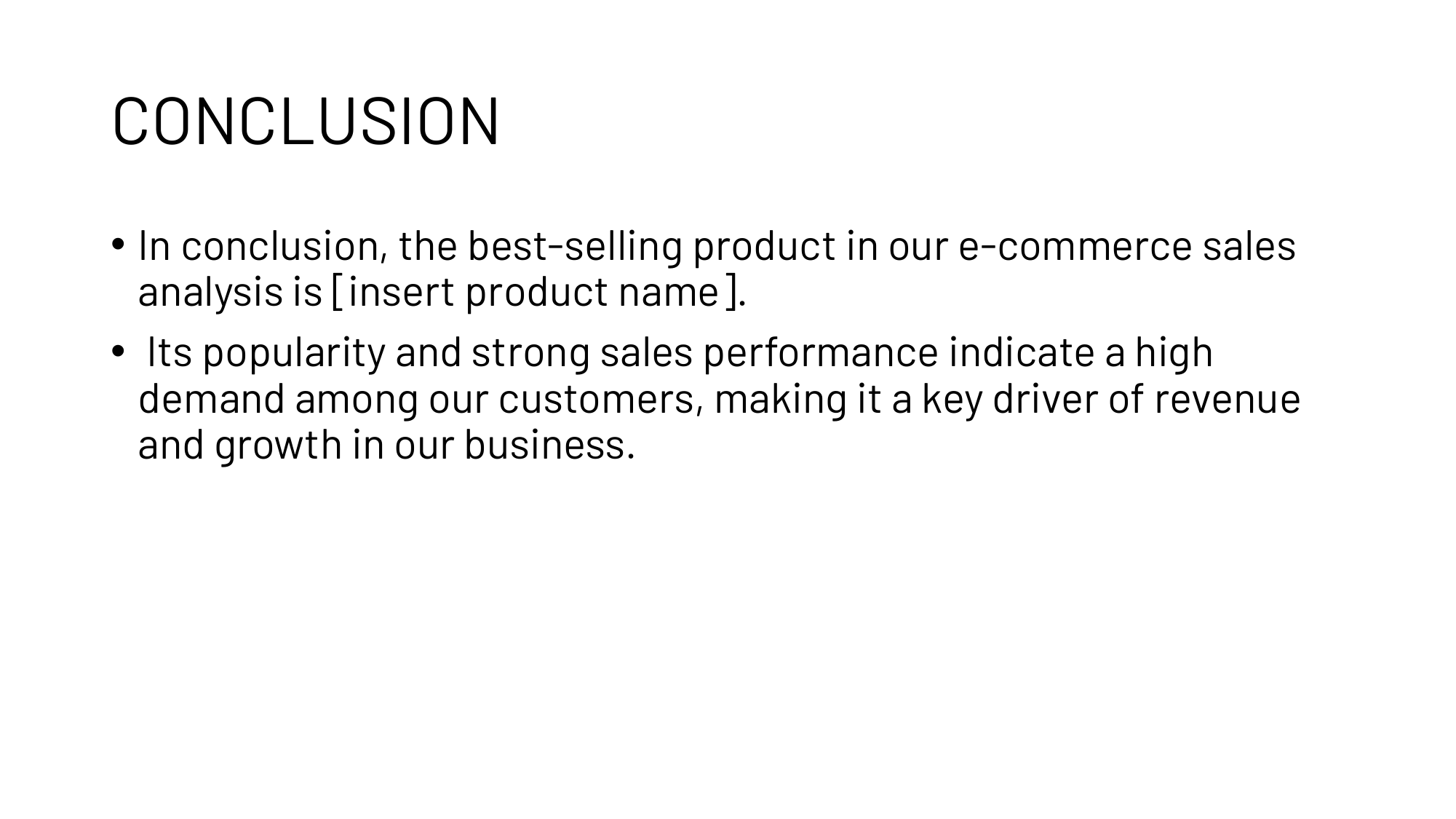

# CONCLUSION
In conclusion, the best-selling product in our e-commerce sales analysis is [insert product name].
 Its popularity and strong sales performance indicate a high demand among our customers, making it a key driver of revenue and growth in our business.